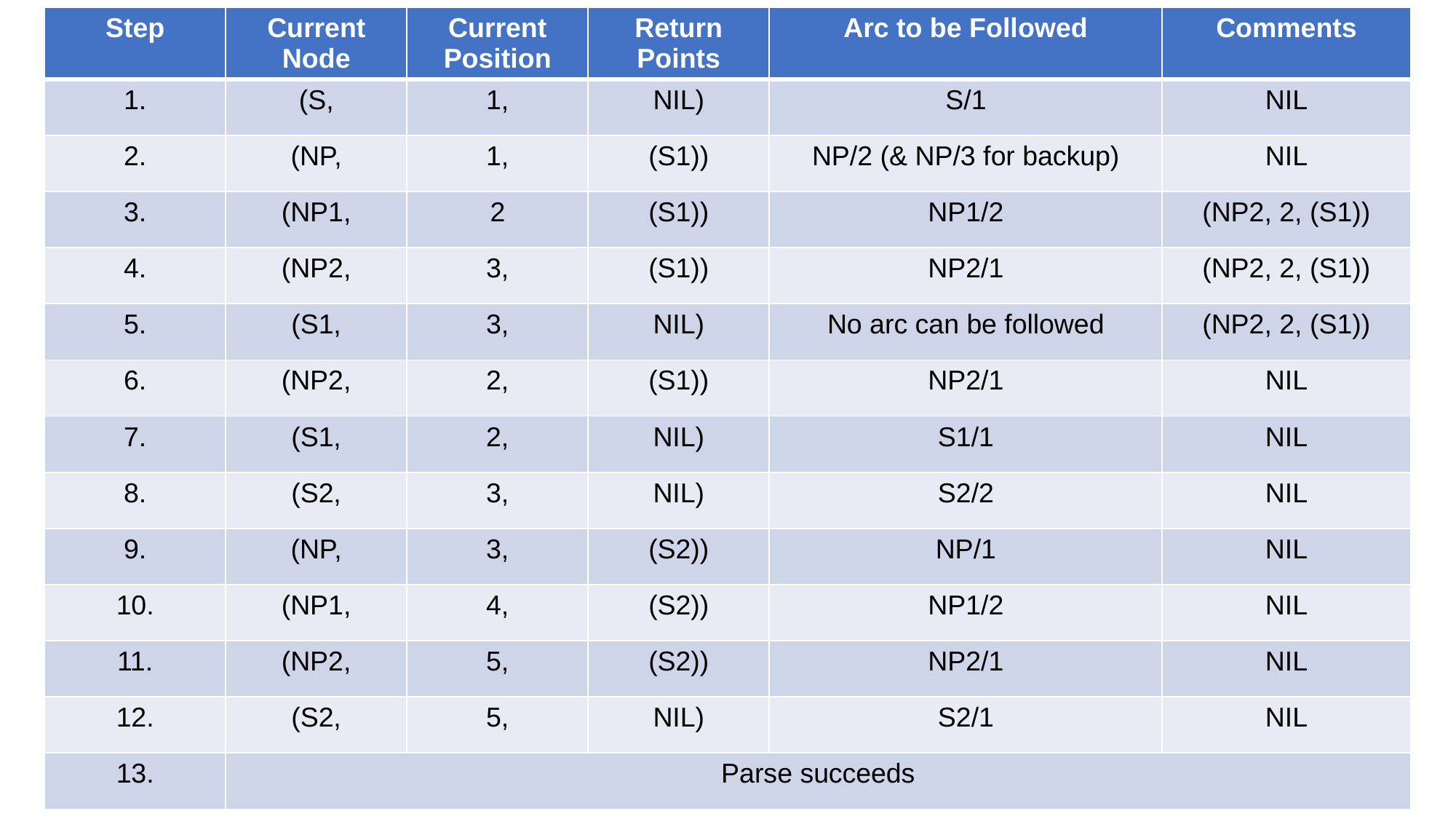

| Step | Current Node | Current Position | Return Points | Arc to be Followed | Comments |
| --- | --- | --- | --- | --- | --- |
| 1. | (S, | 1, | NIL) | S/1 | NIL |
| 2. | (NP, | 1, | (S1)) | NP/2 (& NP/3 for backup) | NIL |
| 3. | (NP1, | 2 | (S1)) | NP1/2 | (NP2, 2, (S1)) |
| 4. | (NP2, | 3, | (S1)) | NP2/1 | (NP2, 2, (S1)) |
| 5. | (S1, | 3, | NIL) | No arc can be followed | (NP2, 2, (S1)) |
| 6. | (NP2, | 2, | (S1)) | NP2/1 | NIL |
| 7. | (S1, | 2, | NIL) | S1/1 | NIL |
| 8. | (S2, | 3, | NIL) | S2/2 | NIL |
| 9. | (NP, | 3, | (S2)) | NP/1 | NIL |
| 10. | (NP1, | 4, | (S2)) | NP1/2 | NIL |
| 11. | (NP2, | 5, | (S2)) | NP2/1 | NIL |
| 12. | (S2, | 5, | NIL) | S2/1 | NIL |
| 13. | Parse succeeds |  |  |  |  |
# 3.6 Top-down chart parsing